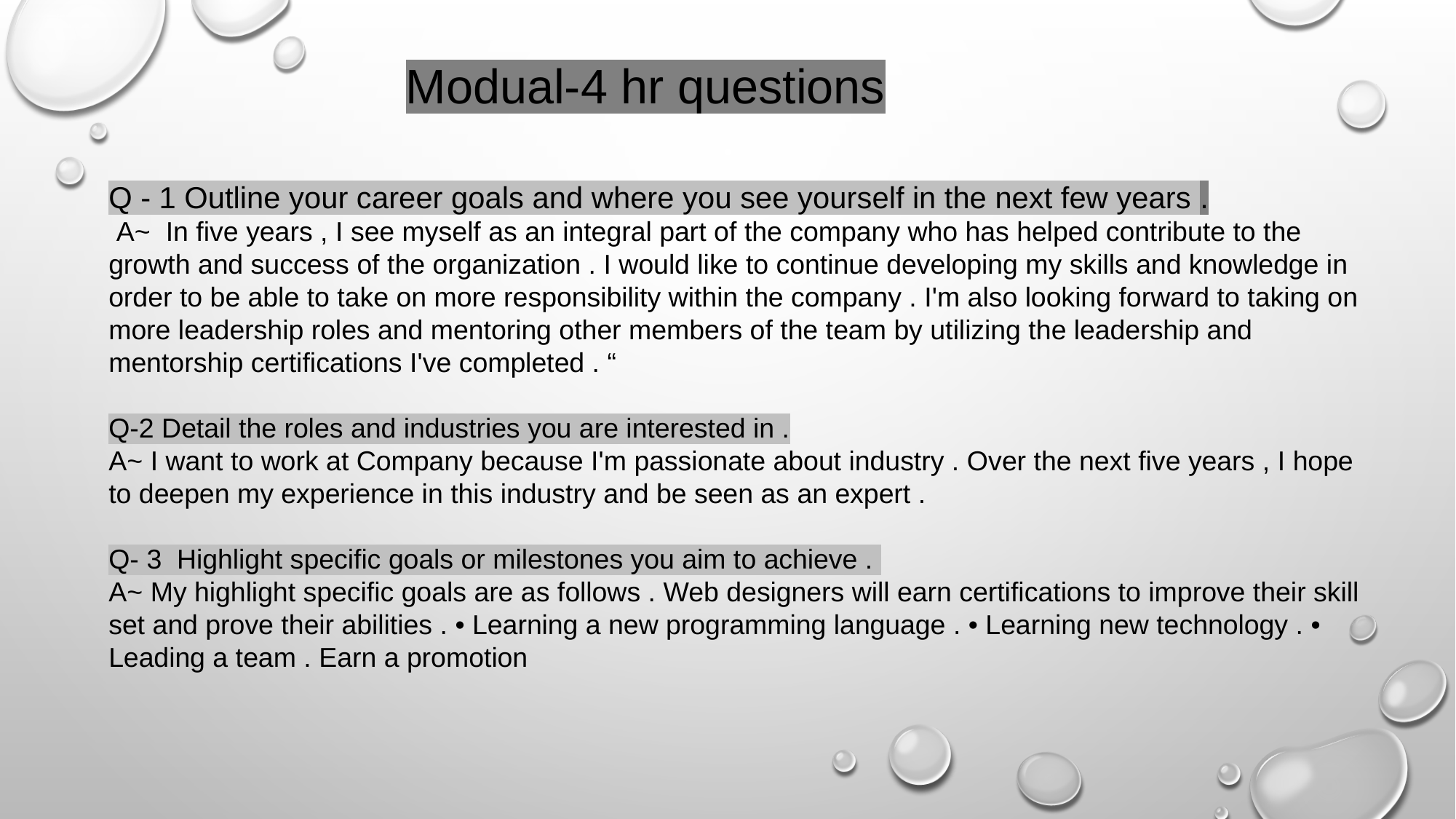

Modual-4 hr questions
Q - 1 Outline your career goals and where you see yourself in the next few years .
 A~  In five years , I see myself as an integral part of the company who has helped contribute to the growth and success of the organization . I would like to continue developing my skills and knowledge in order to be able to take on more responsibility within the company . I'm also looking forward to taking on more leadership roles and mentoring other members of the team by utilizing the leadership and mentorship certifications I've completed . “

Q-2 Detail the roles and industries you are interested in .
A~ I want to work at Company because I'm passionate about industry . Over the next five years , I hope to deepen my experience in this industry and be seen as an expert .

Q- 3  Highlight specific goals or milestones you aim to achieve .
A~ My highlight specific goals are as follows . Web designers will earn certifications to improve their skill set and prove their abilities . • Learning a new programming language . • Learning new technology . • Leading a team . Earn a promotion